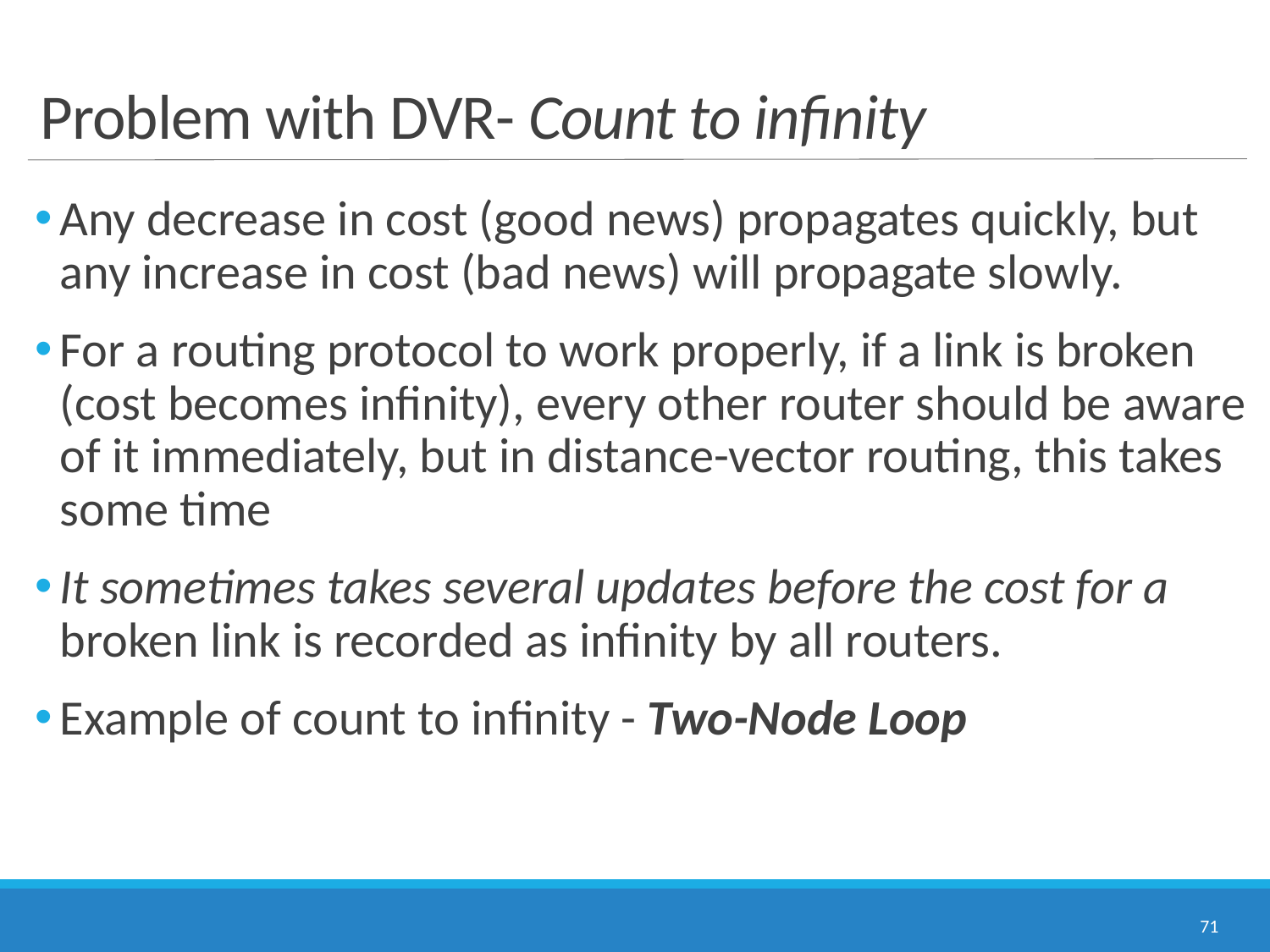

# Problem with DVR- Count to infinity
Any decrease in cost (good news) propagates quickly, but any increase in cost (bad news) will propagate slowly.
For a routing protocol to work properly, if a link is broken (cost becomes infinity), every other router should be aware of it immediately, but in distance-vector routing, this takes some time
It sometimes takes several updates before the cost for a broken link is recorded as infinity by all routers.
Example of count to infinity - Two-Node Loop